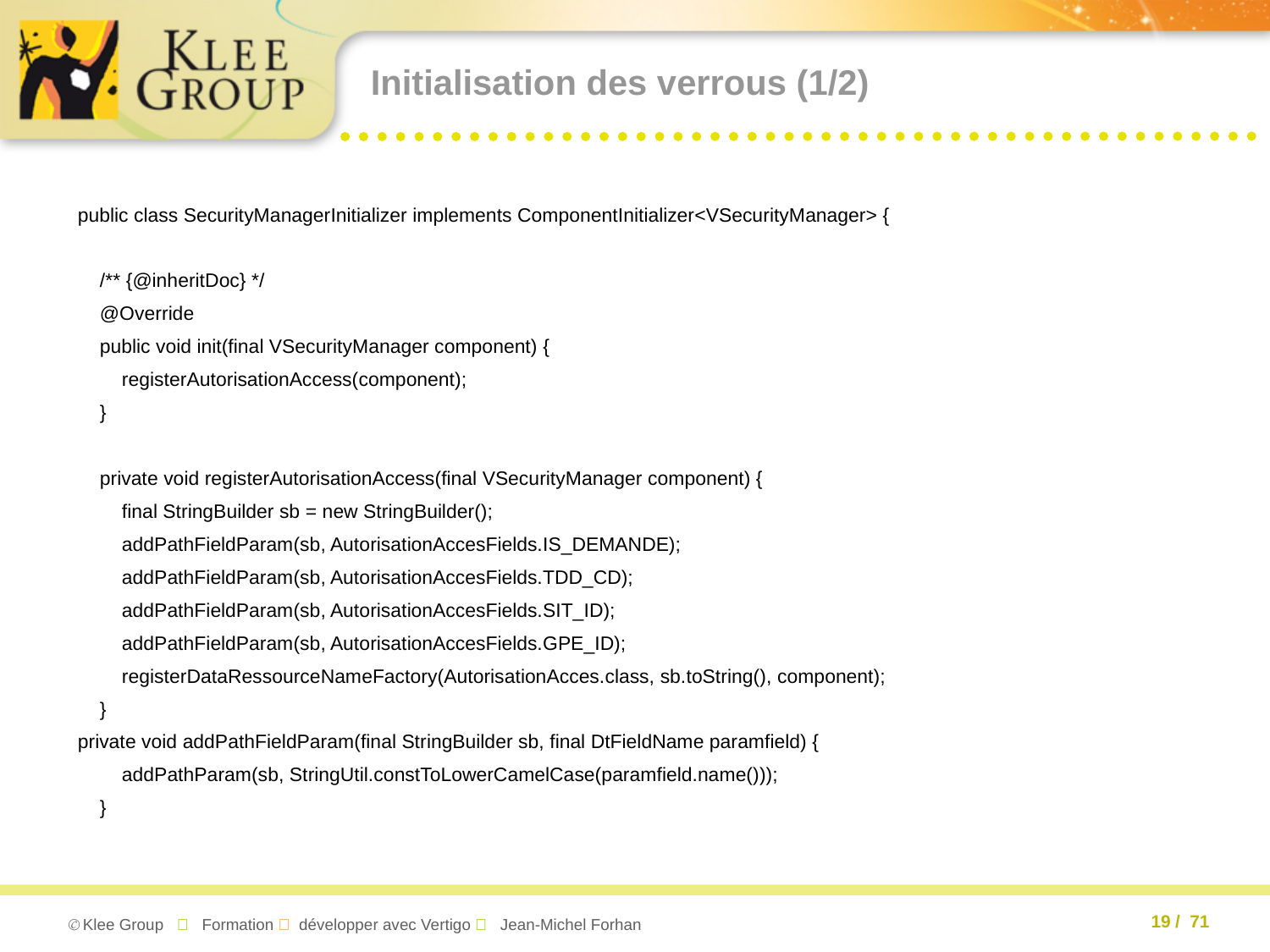

# Initialisation des verrous (1/2)
public class SecurityManagerInitializer implements ComponentInitializer<VSecurityManager> {

    /** {@inheritDoc} */
    @Override
    public void init(final VSecurityManager component) {
        registerAutorisationAccess(component);
    }

    private void registerAutorisationAccess(final VSecurityManager component) {
        final StringBuilder sb = new StringBuilder();
        addPathFieldParam(sb, AutorisationAccesFields.IS_DEMANDE);
        addPathFieldParam(sb, AutorisationAccesFields.TDD_CD);
        addPathFieldParam(sb, AutorisationAccesFields.SIT_ID);
        addPathFieldParam(sb, AutorisationAccesFields.GPE_ID);
        registerDataRessourceNameFactory(AutorisationAcces.class, sb.toString(), component);
    }
private void addPathFieldParam(final StringBuilder sb, final DtFieldName paramfield) {
        addPathParam(sb, StringUtil.constToLowerCamelCase(paramfield.name()));
    }